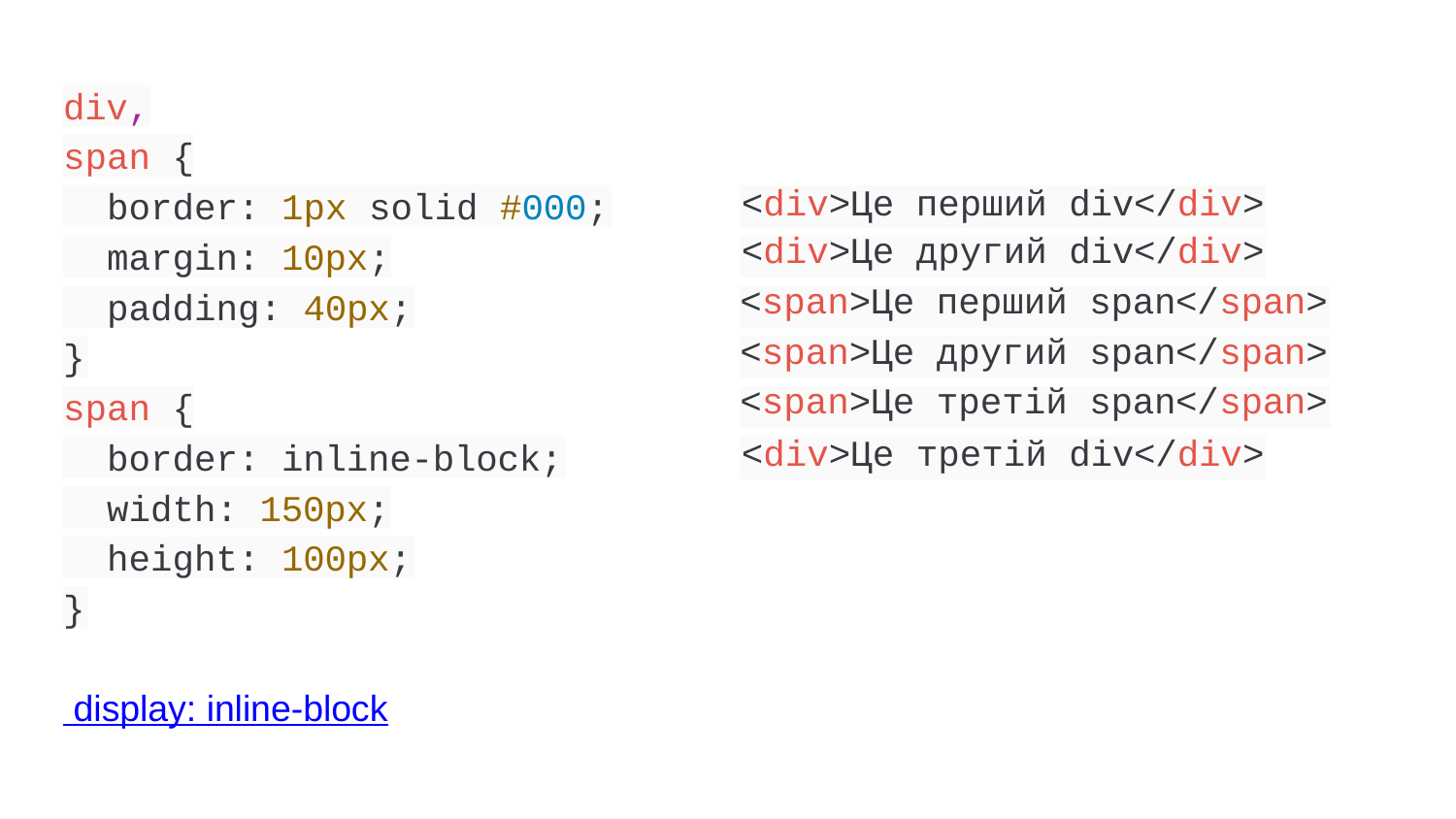

div,
span {
border: 1px solid #000;
| <div>Це перший div</div> |  |
| --- | --- |
| <div>Це другий div</div> |  |
| <span>Це перший span</span> |  |
| <span>Це другий span</span> |  |
| <span>Це третій span</span> |  |
| <div>Це третій div</div> |  |
margin: 10px;
padding: 40px;
}
span {
border: inline-block;
width: 150px;
height: 100px;
}
 display: inline-block